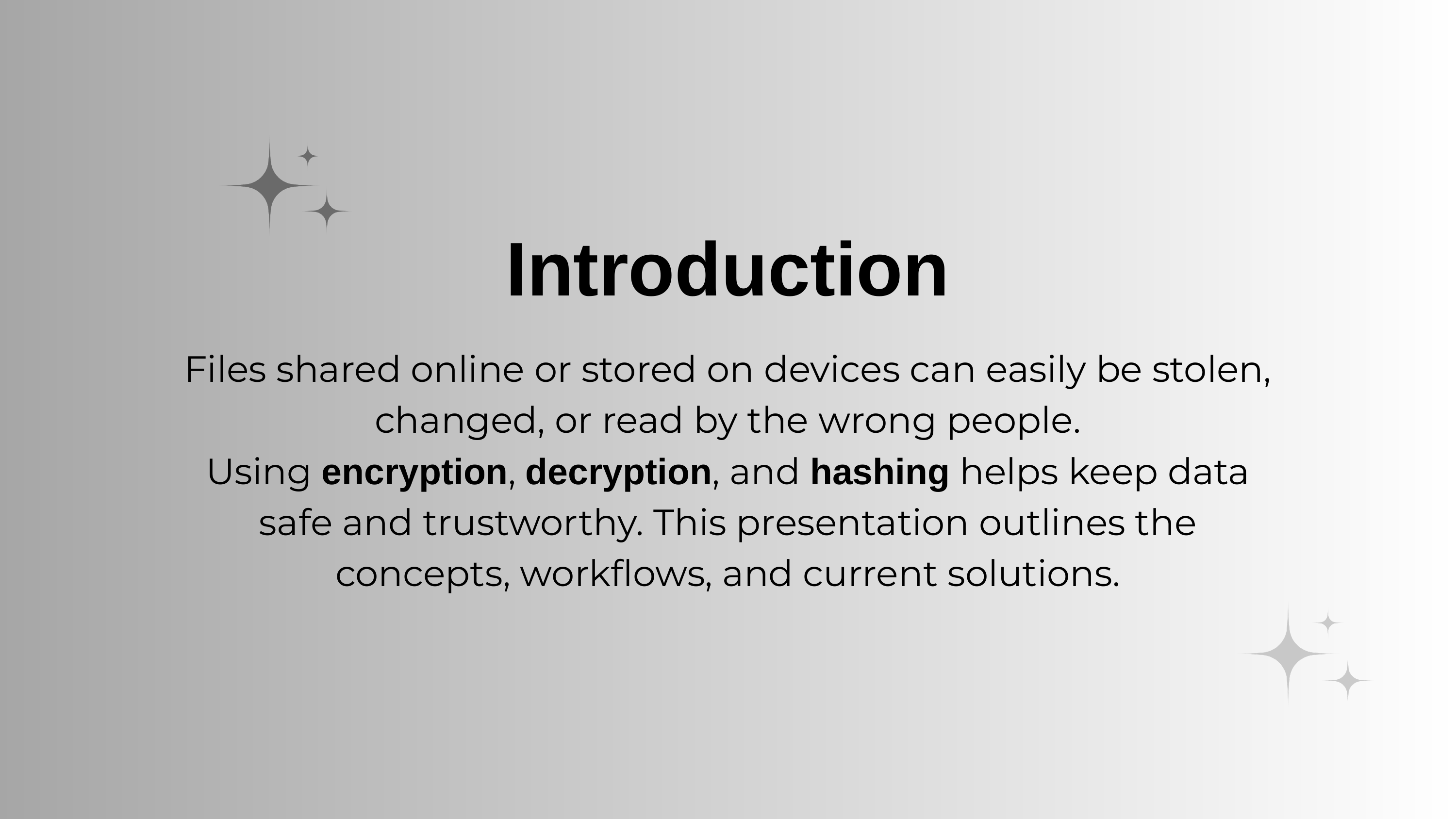

Introduction
Files shared online or stored on devices can easily be stolen, changed, or read by the wrong people.
Using encryption, decryption, and hashing helps keep data safe and trustworthy. This presentation outlines the concepts, workflows, and current solutions.